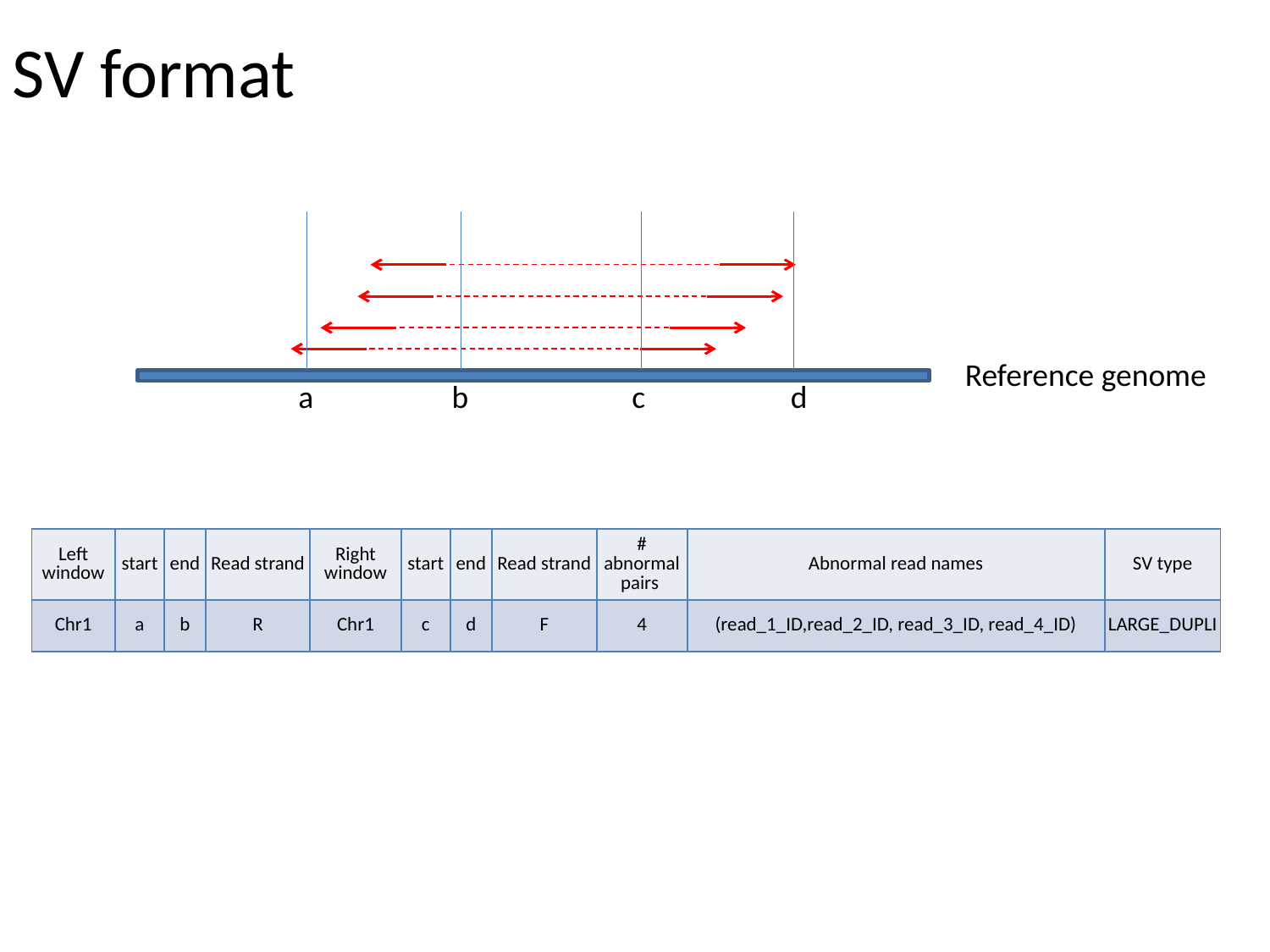

SV format
Reference genome

a
b
c
d
| Left window | start | end | Read strand | Right window | start | end | Read strand | # abnormal pairs | Abnormal read names | SV type |
| --- | --- | --- | --- | --- | --- | --- | --- | --- | --- | --- |
| Chr1 | a | b | R | Chr1 | c | d | F | 4 | (read\_1\_ID,read\_2\_ID, read\_3\_ID, read\_4\_ID) | LARGE\_DUPLI |